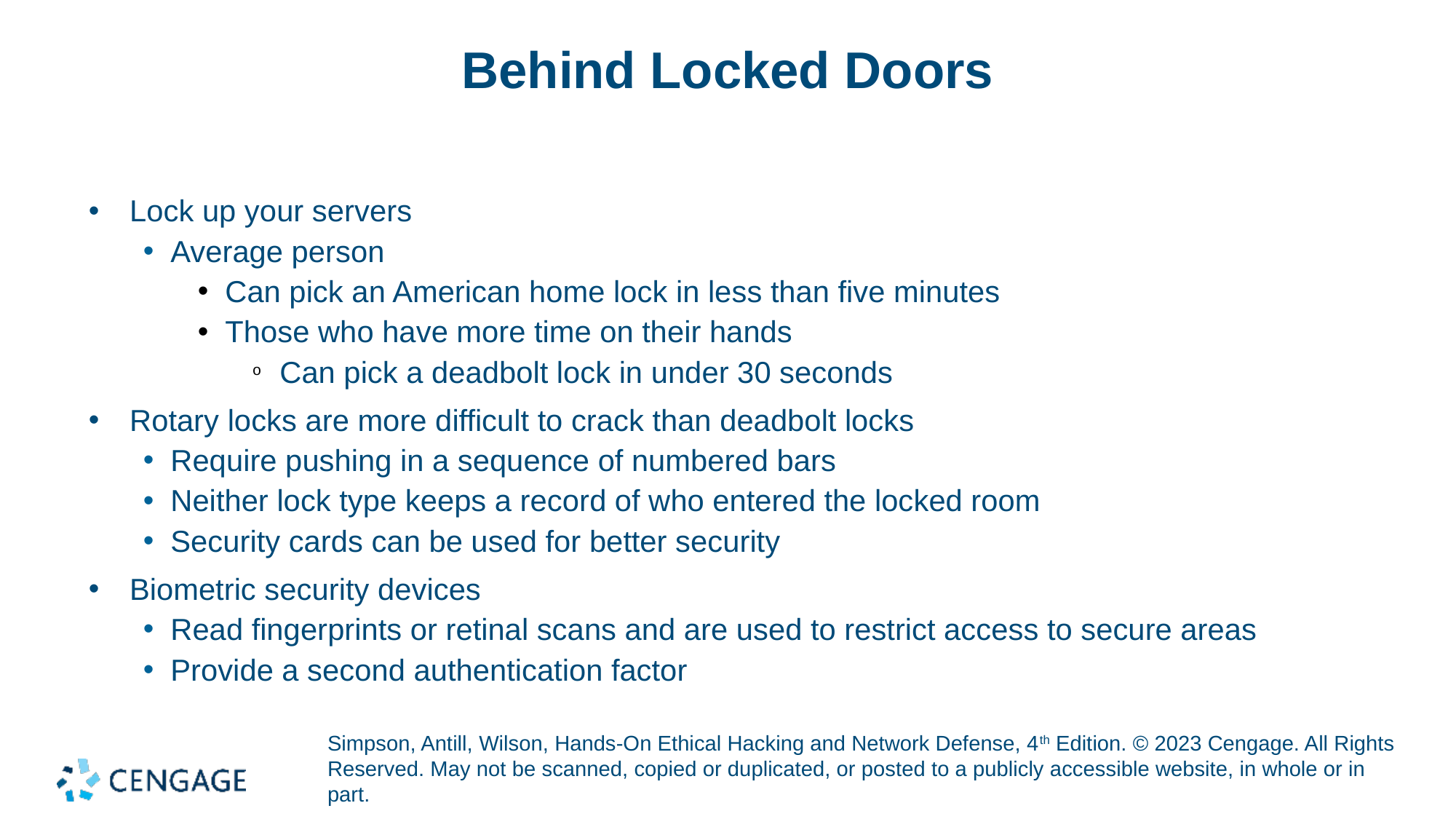

# Behind Locked Doors
Lock up your servers
Average person
Can pick an American home lock in less than five minutes
Those who have more time on their hands
Can pick a deadbolt lock in under 30 seconds
Rotary locks are more difficult to crack than deadbolt locks
Require pushing in a sequence of numbered bars
Neither lock type keeps a record of who entered the locked room
Security cards can be used for better security
Biometric security devices
Read fingerprints or retinal scans and are used to restrict access to secure areas
Provide a second authentication factor